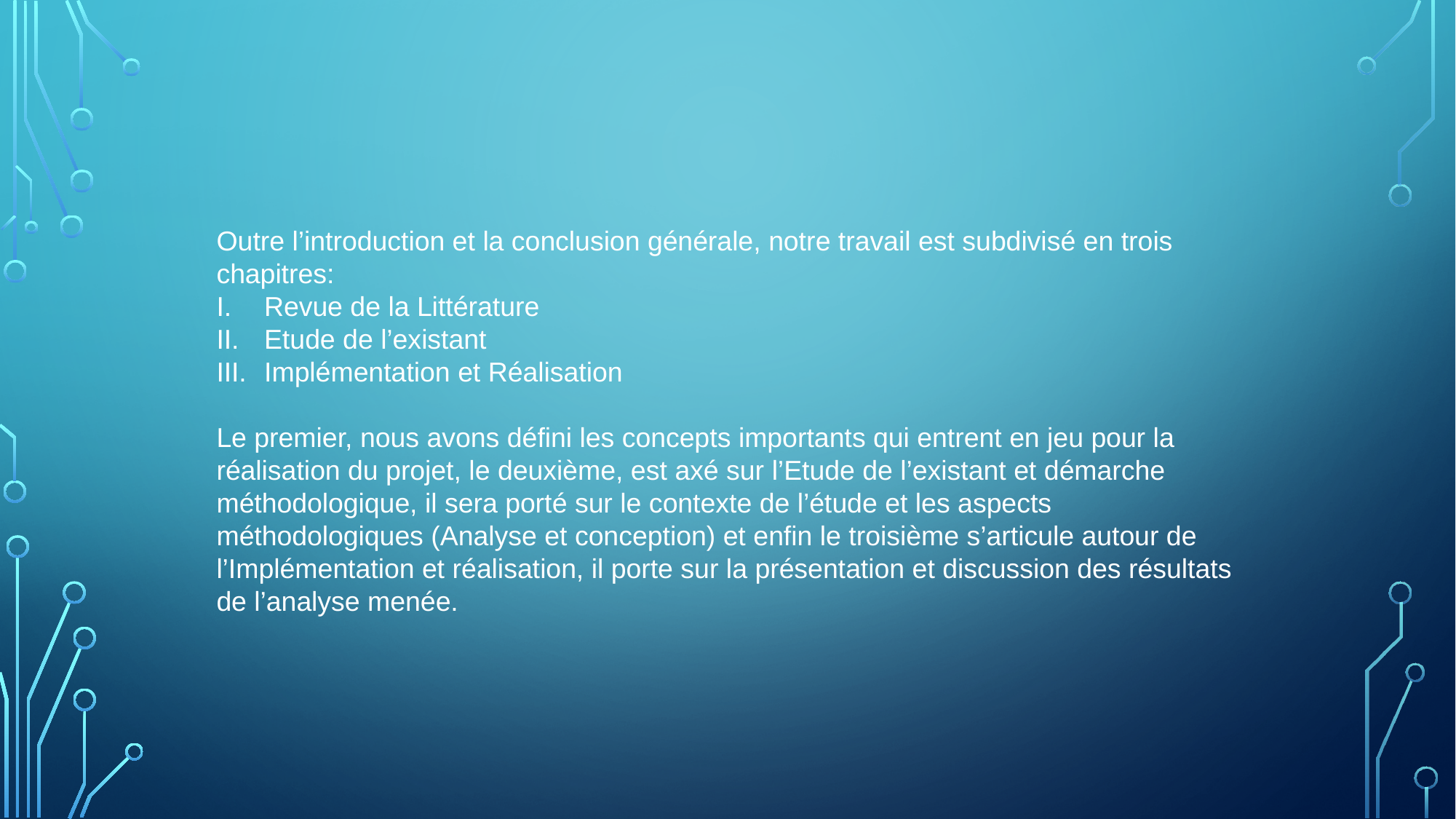

Outre l’introduction et la conclusion générale, notre travail est subdivisé en trois chapitres:
Revue de la Littérature
Etude de l’existant
Implémentation et Réalisation

Le premier, nous avons défini les concepts importants qui entrent en jeu pour la réalisation du projet, le deuxième, est axé sur l’Etude de l’existant et démarche méthodologique, il sera porté sur le contexte de l’étude et les aspects méthodologiques (Analyse et conception) et enfin le troisième s’articule autour de l’Implémentation et réalisation, il porte sur la présentation et discussion des résultats de l’analyse menée.